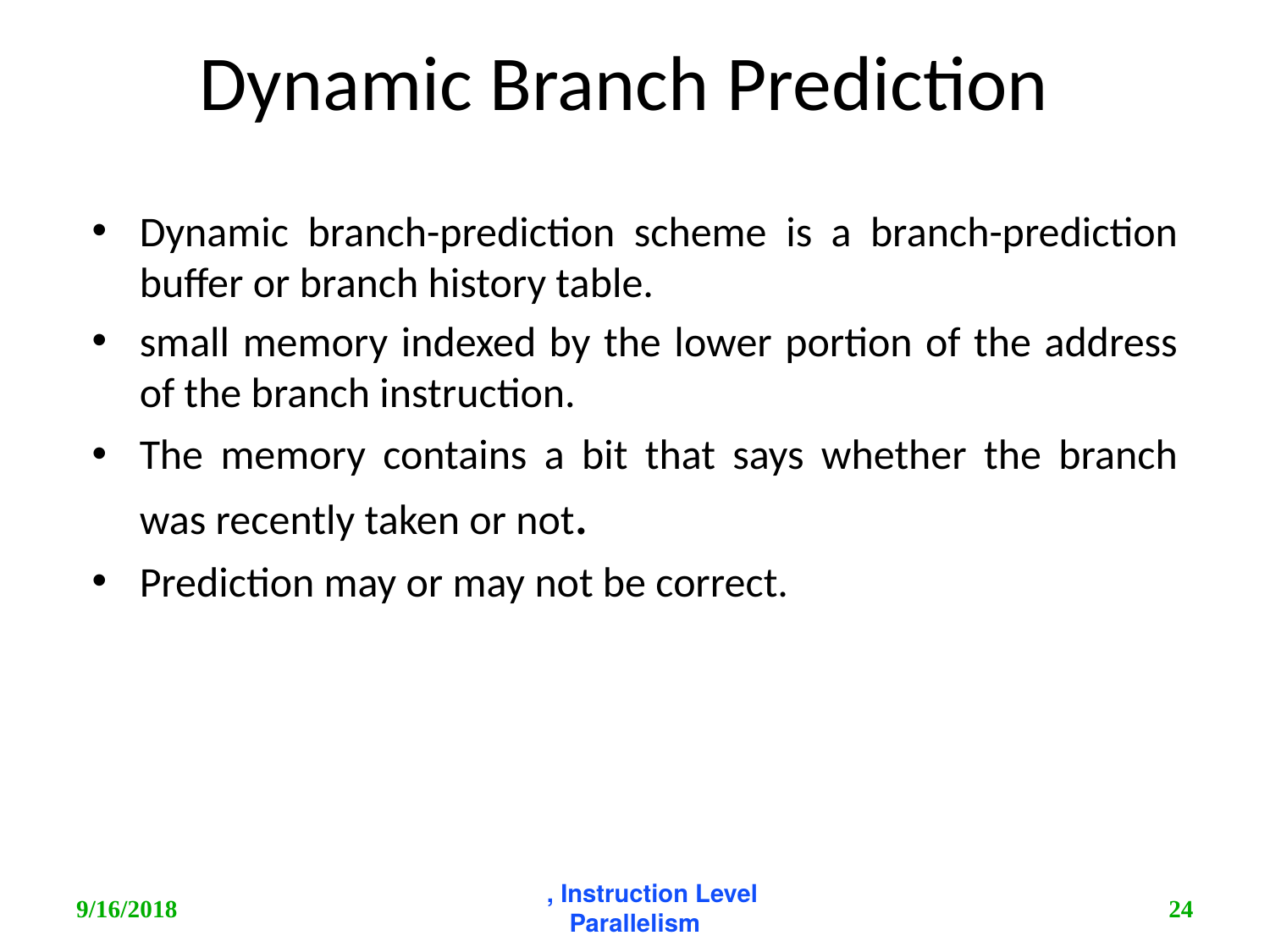

# Dynamic Branch Prediction
Dynamic branch-prediction scheme is a branch-prediction buffer or branch history table.
small memory indexed by the lower portion of the address of the branch instruction.
The memory contains a bit that says whether the branch was recently taken or not.
Prediction may or may not be correct.
9/16/2018
     , Instruction Level Parallelism
24